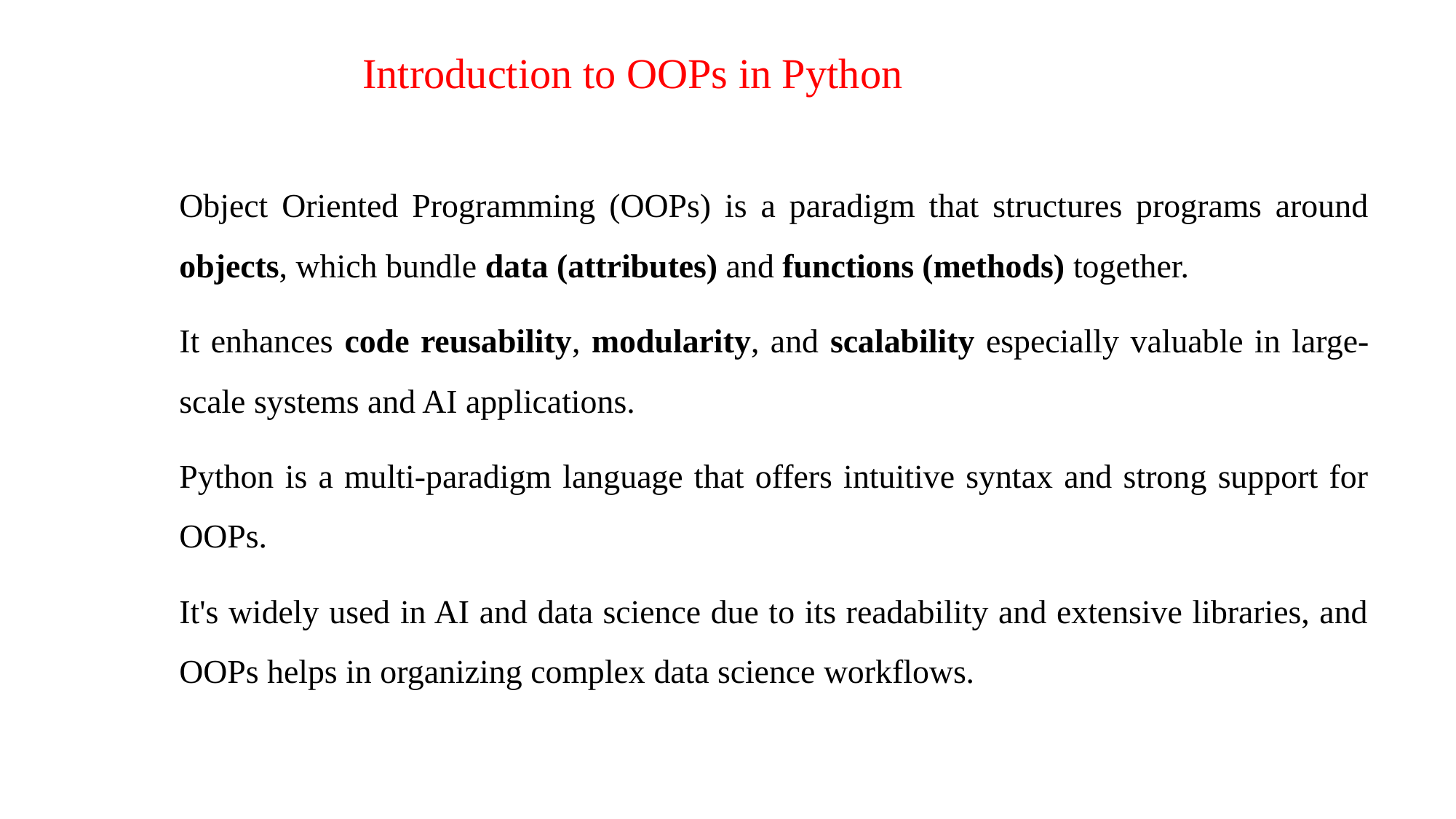

# Introduction to OOPs in Python
Object Oriented Programming (OOPs) is a paradigm that structures programs around objects, which bundle data (attributes) and functions (methods) together.
It enhances code reusability, modularity, and scalability especially valuable in large-scale systems and AI applications.
Python is a multi-paradigm language that offers intuitive syntax and strong support for OOPs.
It's widely used in AI and data science due to its readability and extensive libraries, and OOPs helps in organizing complex data science workflows.